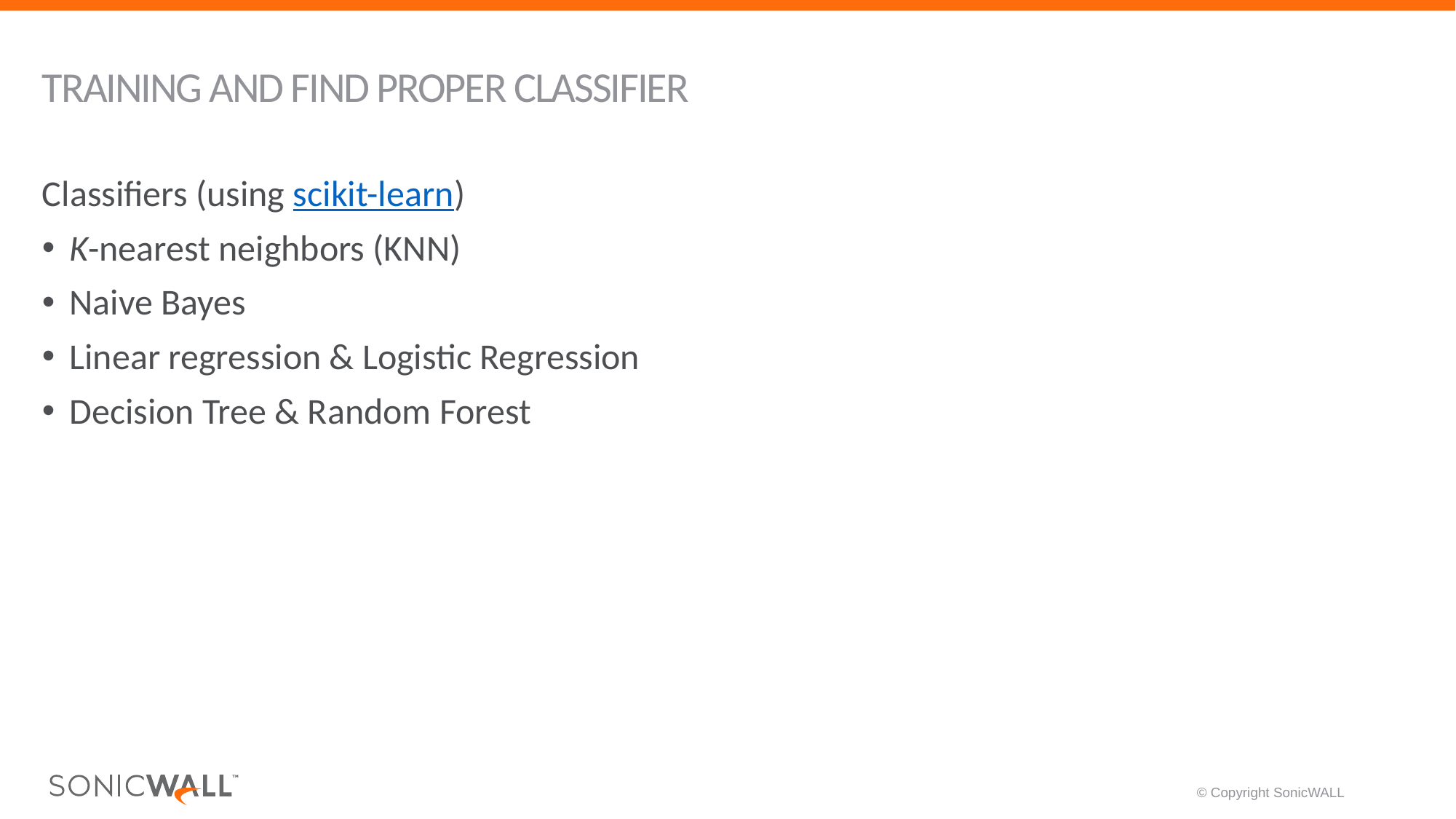

# Training and Find PROPER classifier
Classifiers (using scikit-learn)
K-nearest neighbors (KNN)
Naive Bayes
Linear regression & Logistic Regression
Decision Tree & Random Forest